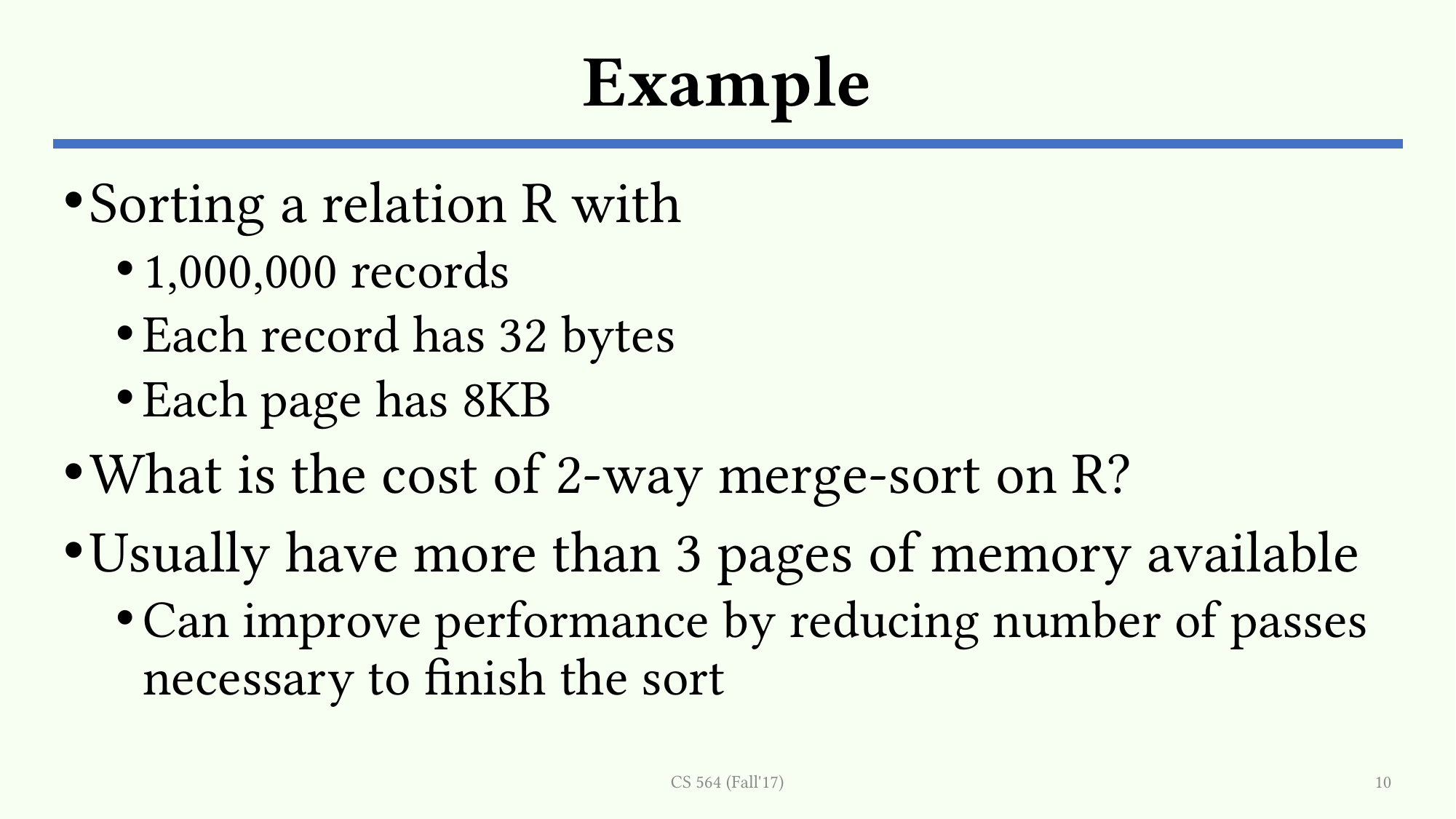

# Example
Sorting a relation R with
1,000,000 records
Each record has 32 bytes
Each page has 8KB
What is the cost of 2-way merge-sort on R?
Usually have more than 3 pages of memory available
Can improve performance by reducing number of passes necessary to finish the sort
CS 564 (Fall'17)
10